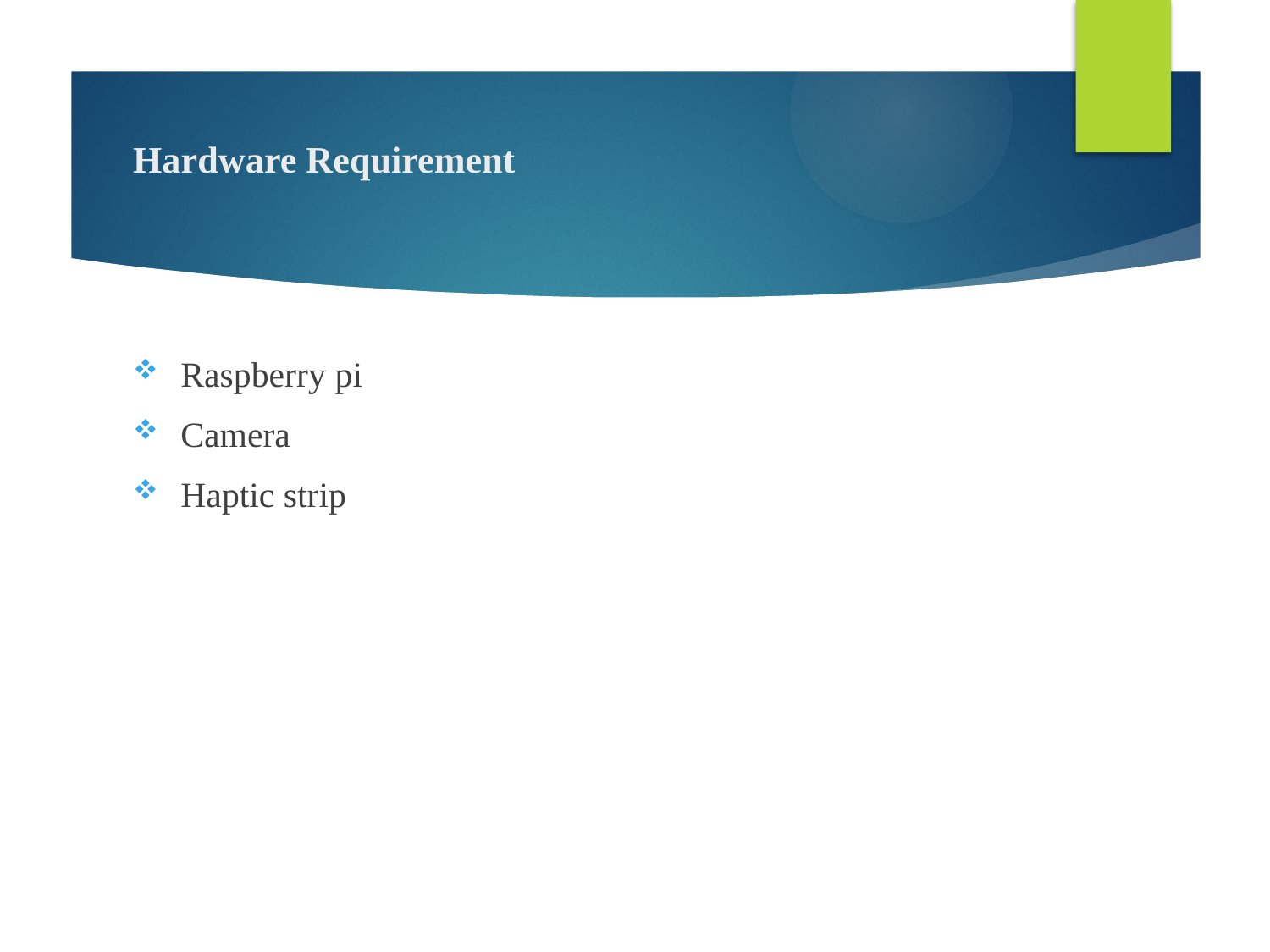

# Hardware Requirement
Raspberry pi
Camera
Haptic strip